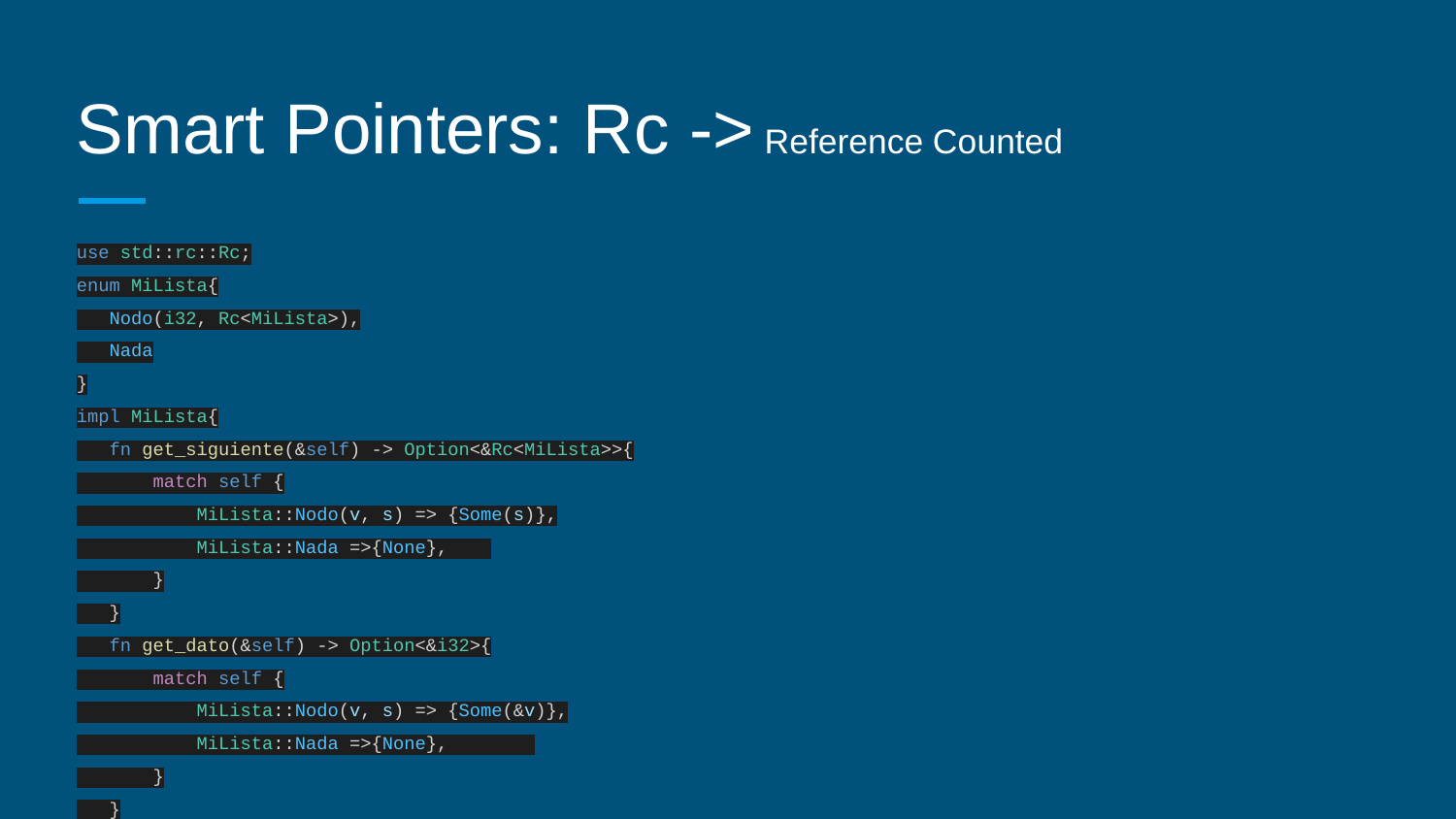

# Smart Pointers: Rc -> Reference Counted
use std::rc::Rc;
enum MiLista{
   Nodo(i32, Rc<MiLista>),
   Nada
}
impl MiLista{
   fn get_siguiente(&self) -> Option<&Rc<MiLista>>{
       match self {
           MiLista::Nodo(v, s) => {Some(s)},
           MiLista::Nada =>{None},
       }
   }
   fn get_dato(&self) -> Option<&i32>{
       match self {
           MiLista::Nodo(v, s) => {Some(&v)},
           MiLista::Nada =>{None},
       }
   }